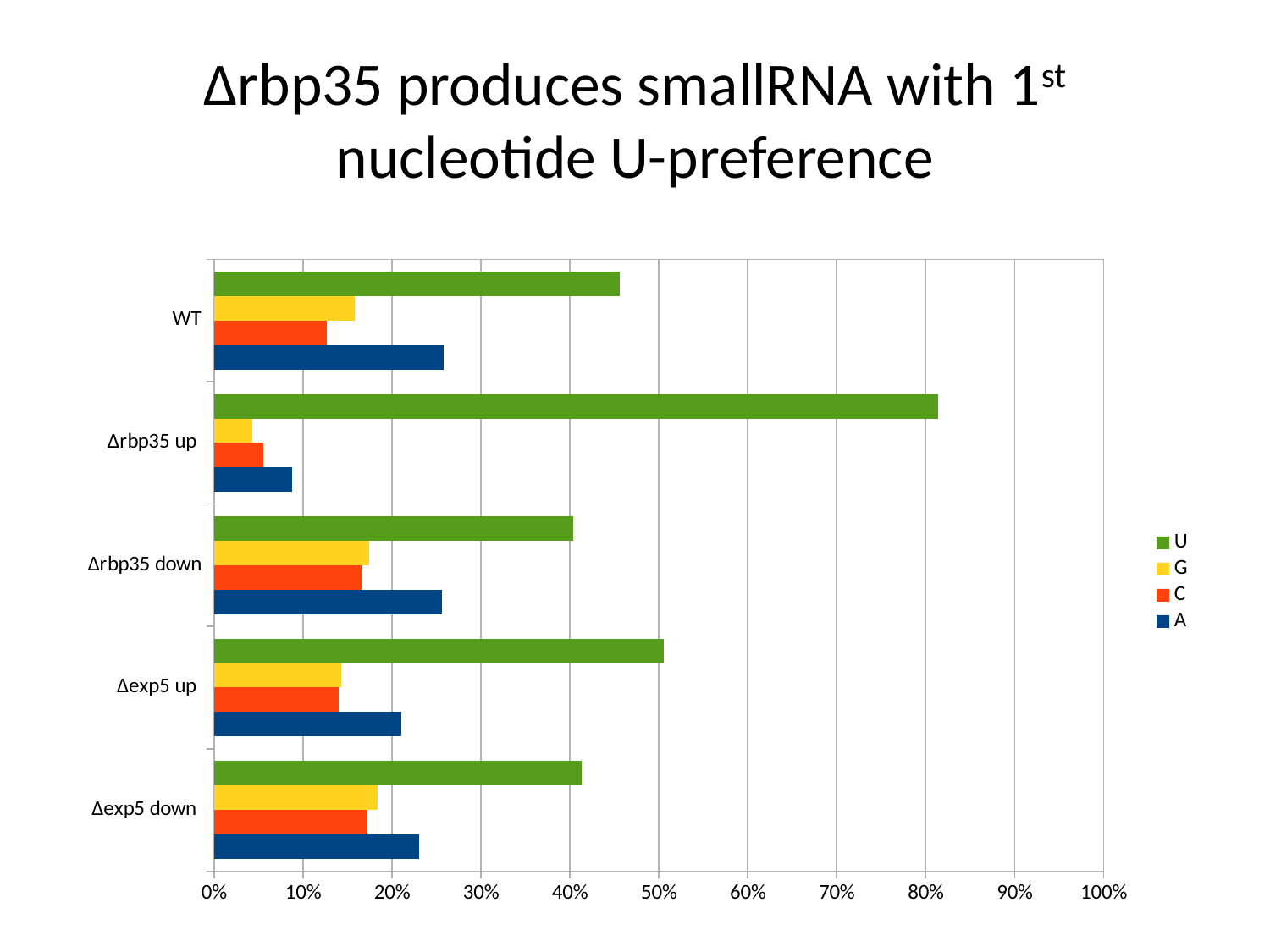

# ∆rbp35 produces smallRNA with 1st nucleotide U-preference

### Chart

| Category | A | C | G | U |
|---|---|---|---|---|
| ∆exp5 down  | 0.23076923076923078 | 0.17260368267079676 | 0.18361727757700913 | 0.41300980898296336 |
| ∆exp5 up  | 0.21085011185682326 | 0.13982102908277405 | 0.14317673378076062 | 0.506152125279642 |
| ∆rbp35 down | 0.2563294382943829 | 0.16612853628536287 | 0.17404674046740468 | 0.40349528495284953 |
| ∆rbp35 up  | 0.08799753637693433 | 0.055200554315189776 | 0.04311340364924167 | 0.8136885056586343 |
| WT | 0.2581058681959 | 0.126904671503255 | 0.158571418846964 | 0.456418041453881 |